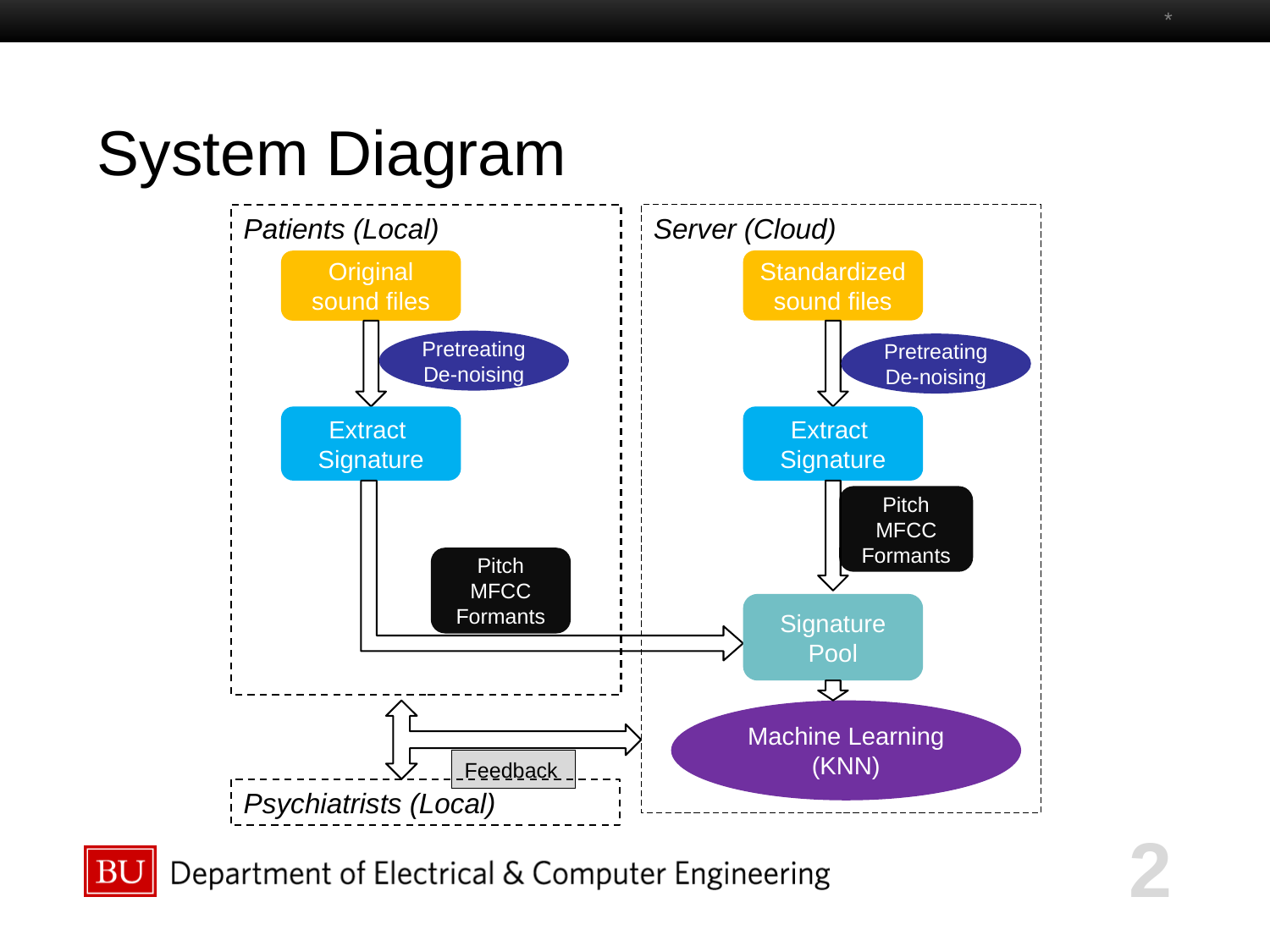

*
# System Diagram
Patients (Local)

Server (Cloud)

Standardizedsound files
Original sound files

Pretreating
De-noising
Pretreating
De-noising

Extract
Signature
Extract
Signature

Pitch
MFCC
Formants
Pitch
MFCC
Formants
Signature
Pool

Machine Learning
(KNN)
Feedback
Psychiatrists (Local)
2